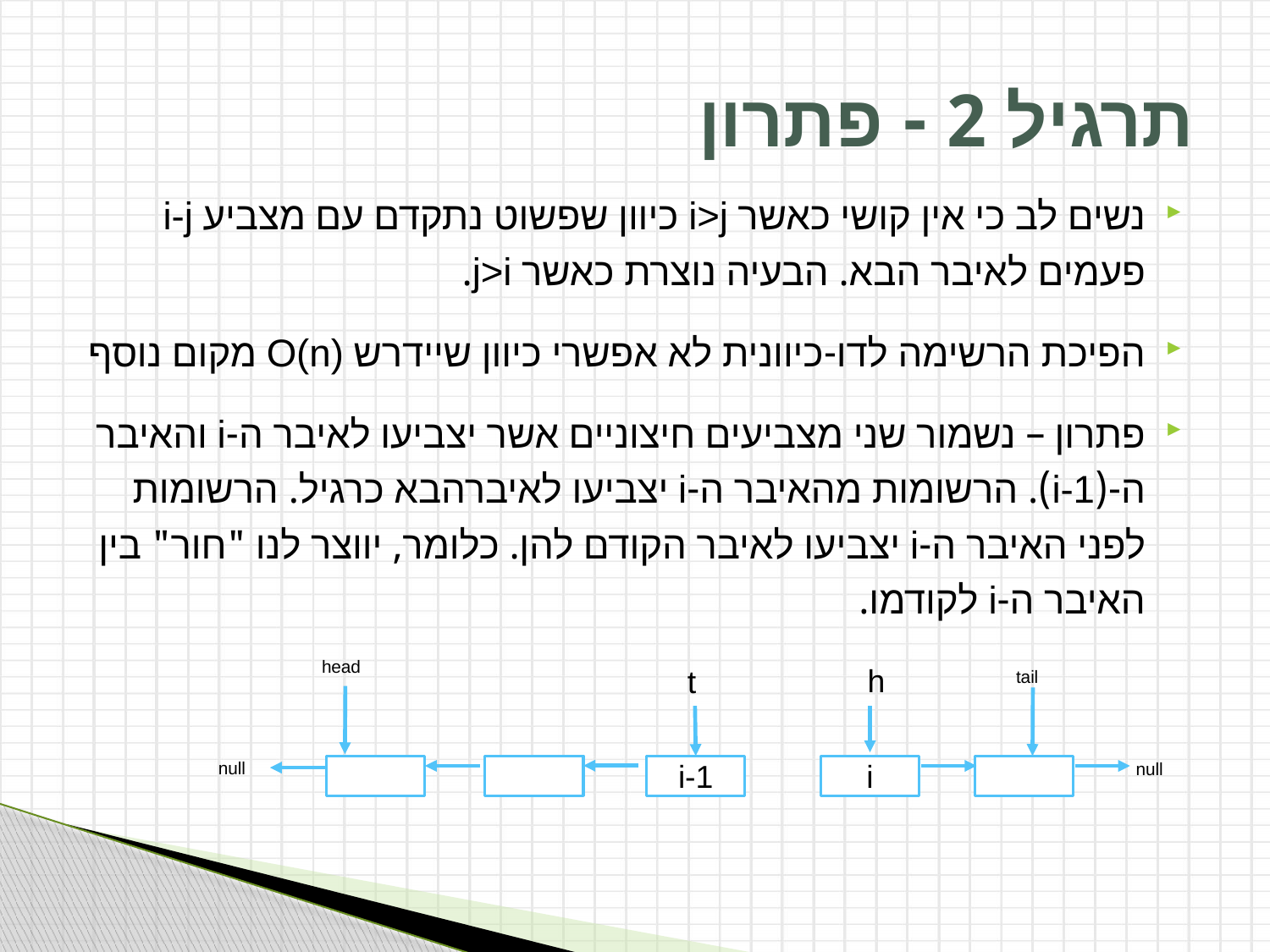

# תרגיל 2 - פתרון
נשים לב כי אין קושי כאשר i>j כיוון שפשוט נתקדם עם מצביע i-j פעמים לאיבר הבא. הבעיה נוצרת כאשר j>i.
הפיכת הרשימה לדו-כיוונית לא אפשרי כיוון שיידרש O(n) מקום נוסף
פתרון – נשמור שני מצביעים חיצוניים אשר יצביעו לאיבר ה-i והאיבר ה-(i-1). הרשומות מהאיבר ה-i יצביעו לאיברהבא כרגיל. הרשומות לפני האיבר ה-i יצביעו לאיבר הקודם להן. כלומר, יווצר לנו "חור" בין האיבר ה-i לקודמו.
head
h
t
tail
null
null

i-1
i